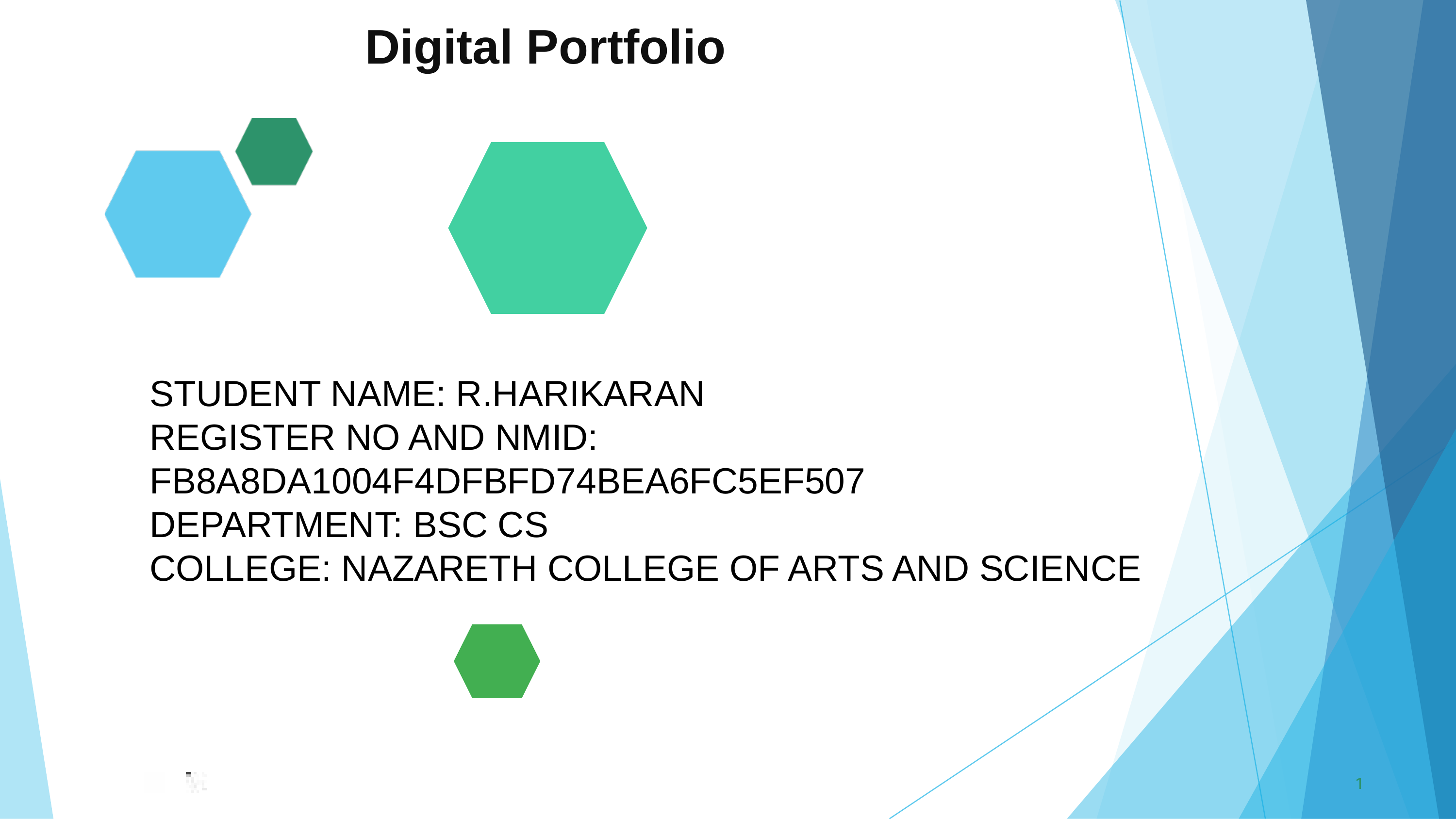

Digital Portfolio

STUDENT NAME: R.HARIKARAN
REGISTER NO AND NMID: FB8A8DA1004F4DFBFD74BEA6FC5EF507
DEPARTMENT: BSC CS
COLLEGE: NAZARETH COLLEGE OF ARTS AND SCIENCE

1